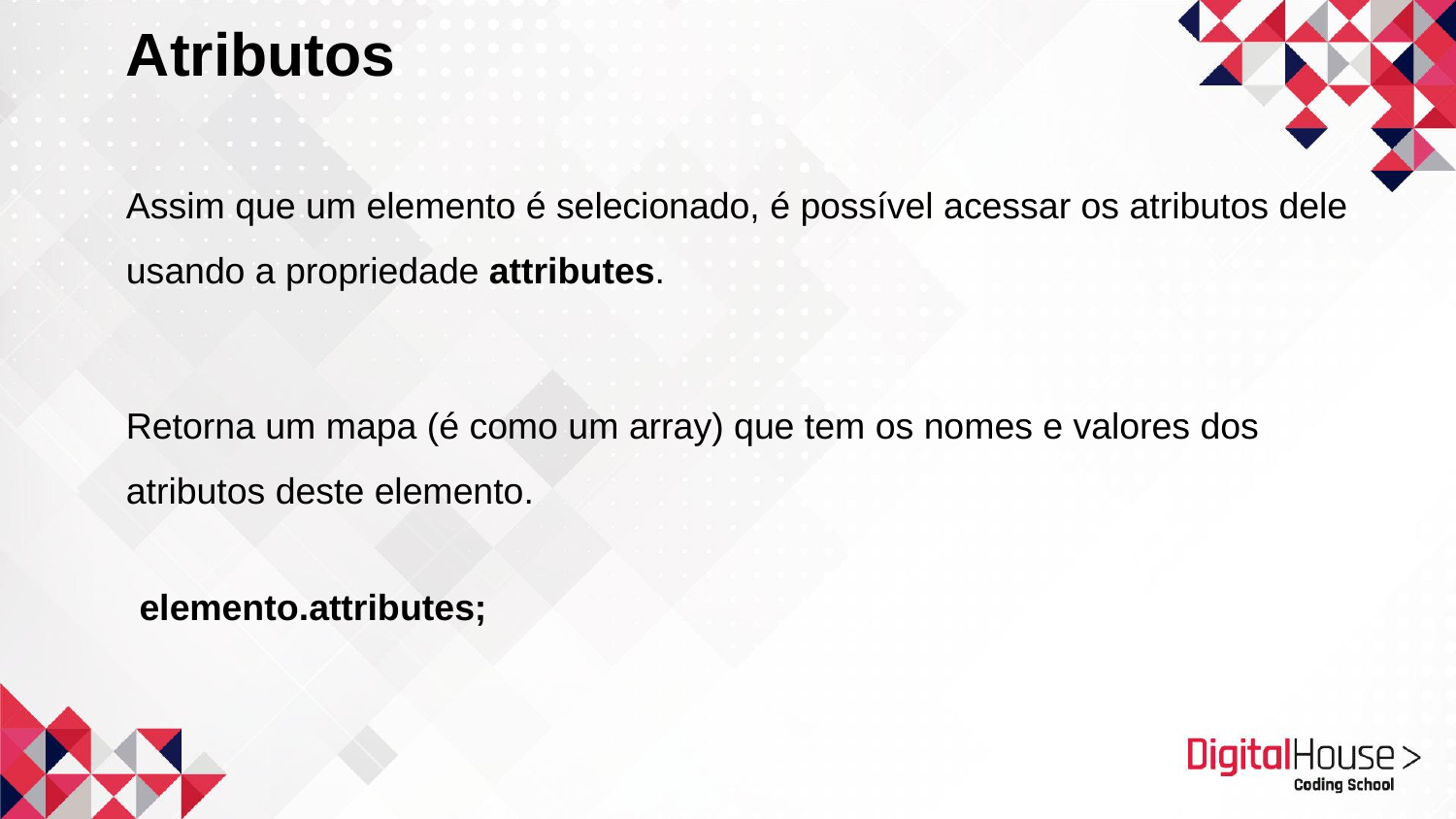

Atributos
Assim que um elemento é selecionado, é possível acessar os atributos dele usando a propriedade attributes.

Retorna um mapa (é como um array) que tem os nomes e valores dos atributos deste elemento.
elemento.attributes;